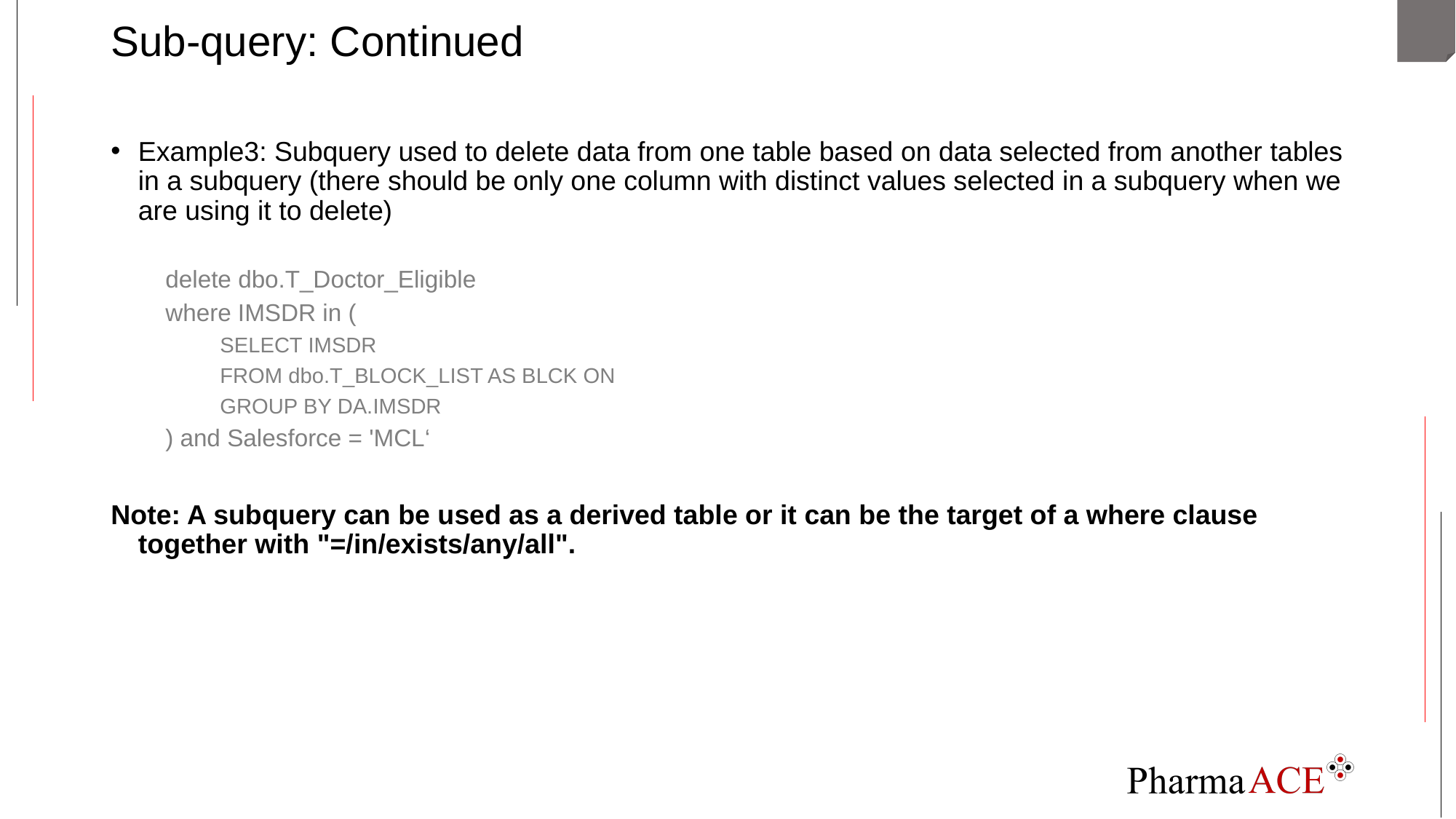

# Sub-query: Continued
Example3: Subquery used to delete data from one table based on data selected from another tables in a subquery (there should be only one column with distinct values selected in a subquery when we are using it to delete)

delete dbo.T_Doctor_Eligible
where IMSDR in (
SELECT IMSDR
FROM dbo.T_BLOCK_LIST AS BLCK ON
GROUP BY DA.IMSDR
) and Salesforce = 'MCL‘

Note: A subquery can be used as a derived table or it can be the target of a where clause together with "=/in/exists/any/all".